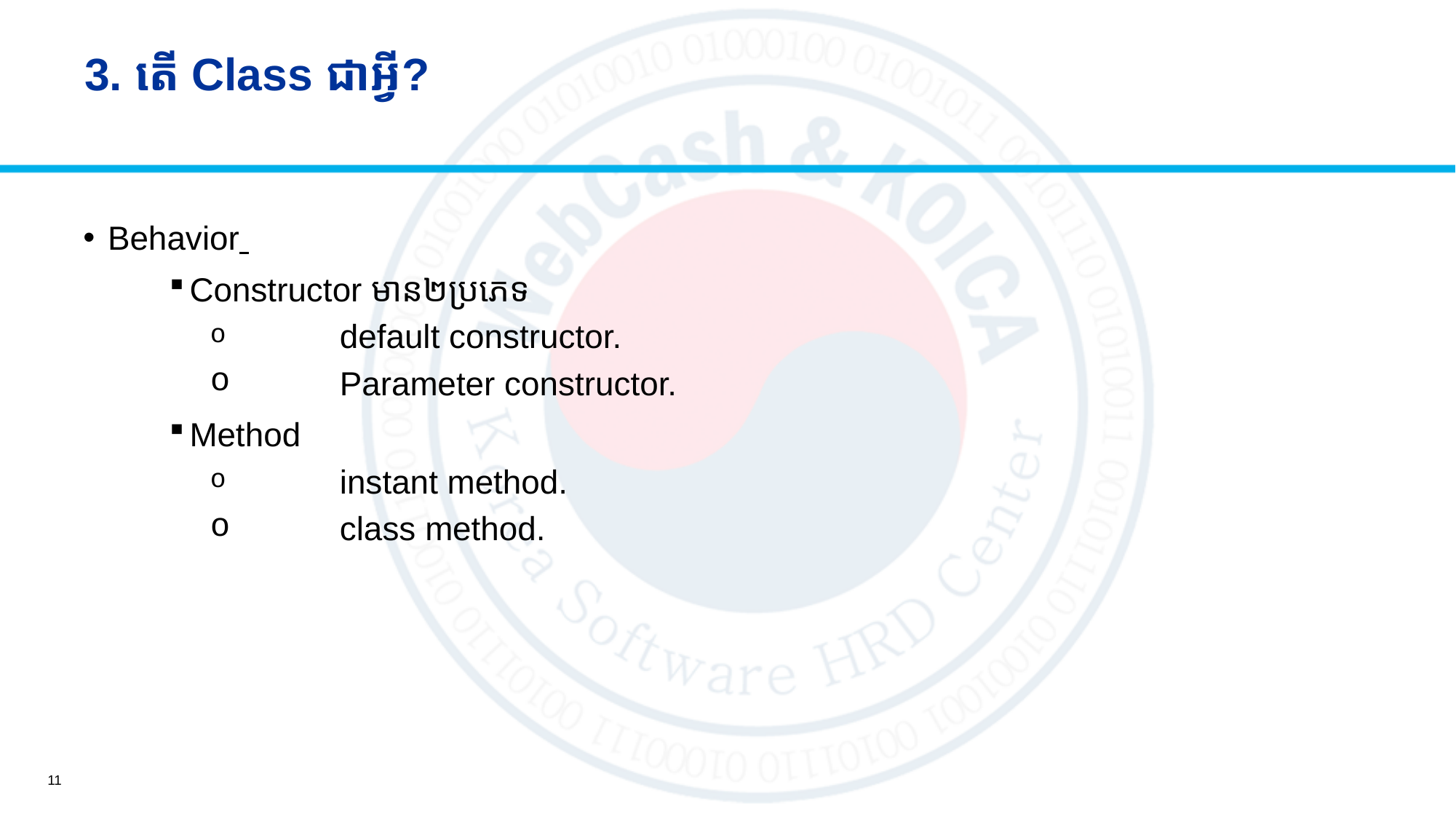

# 3. តើ​ Class​ ជាអ្វី?
Behavior
Constructor មាន២ប្រភេទ
	default constructor.
	Parameter constructor.
Method
	instant method.
	class method.

11